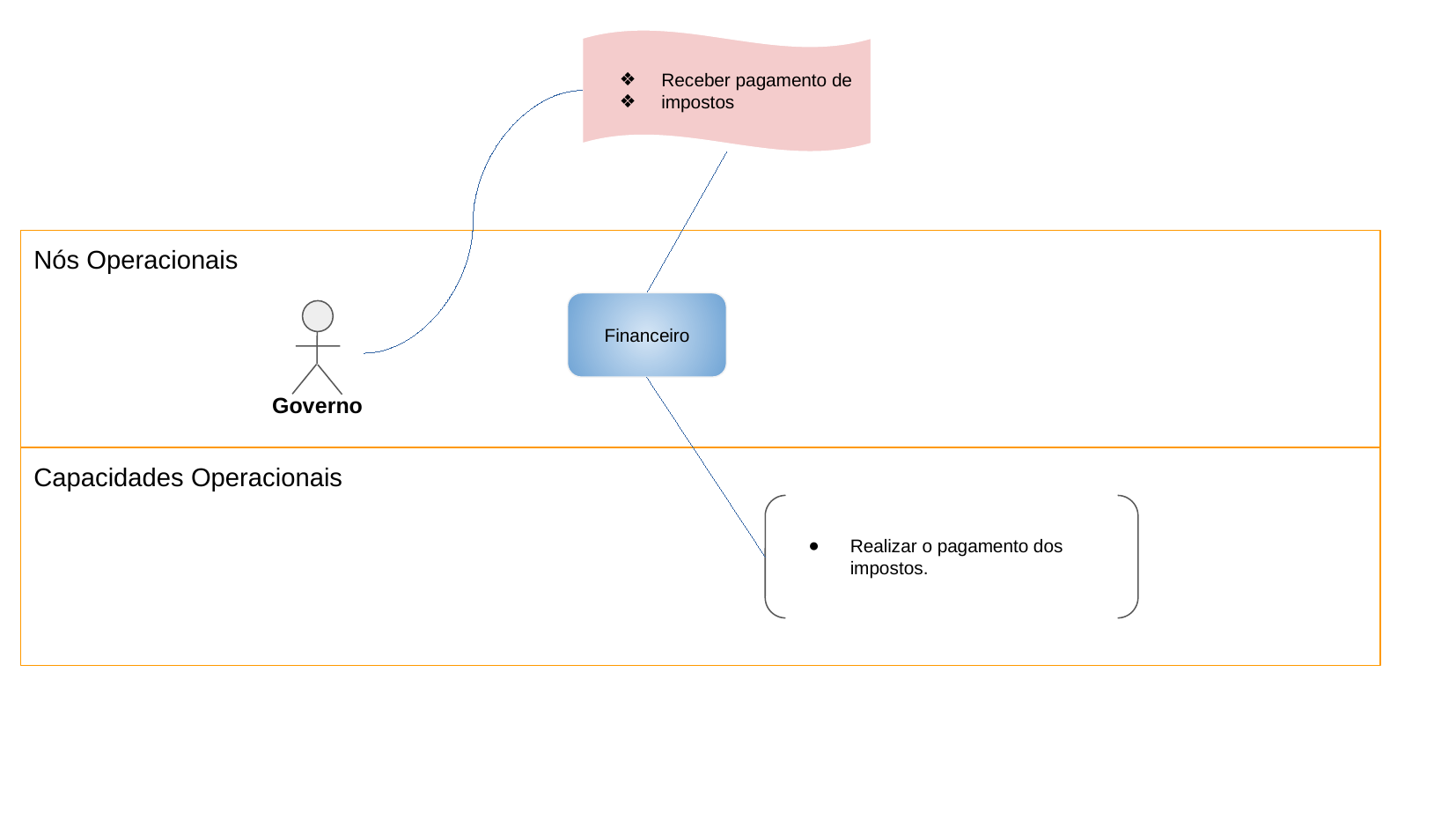

Receber pagamento de
impostos

Nós Operacionais
Financeiro

Governo

Capacidades Operacionais
Realizar o pagamento dos impostos.